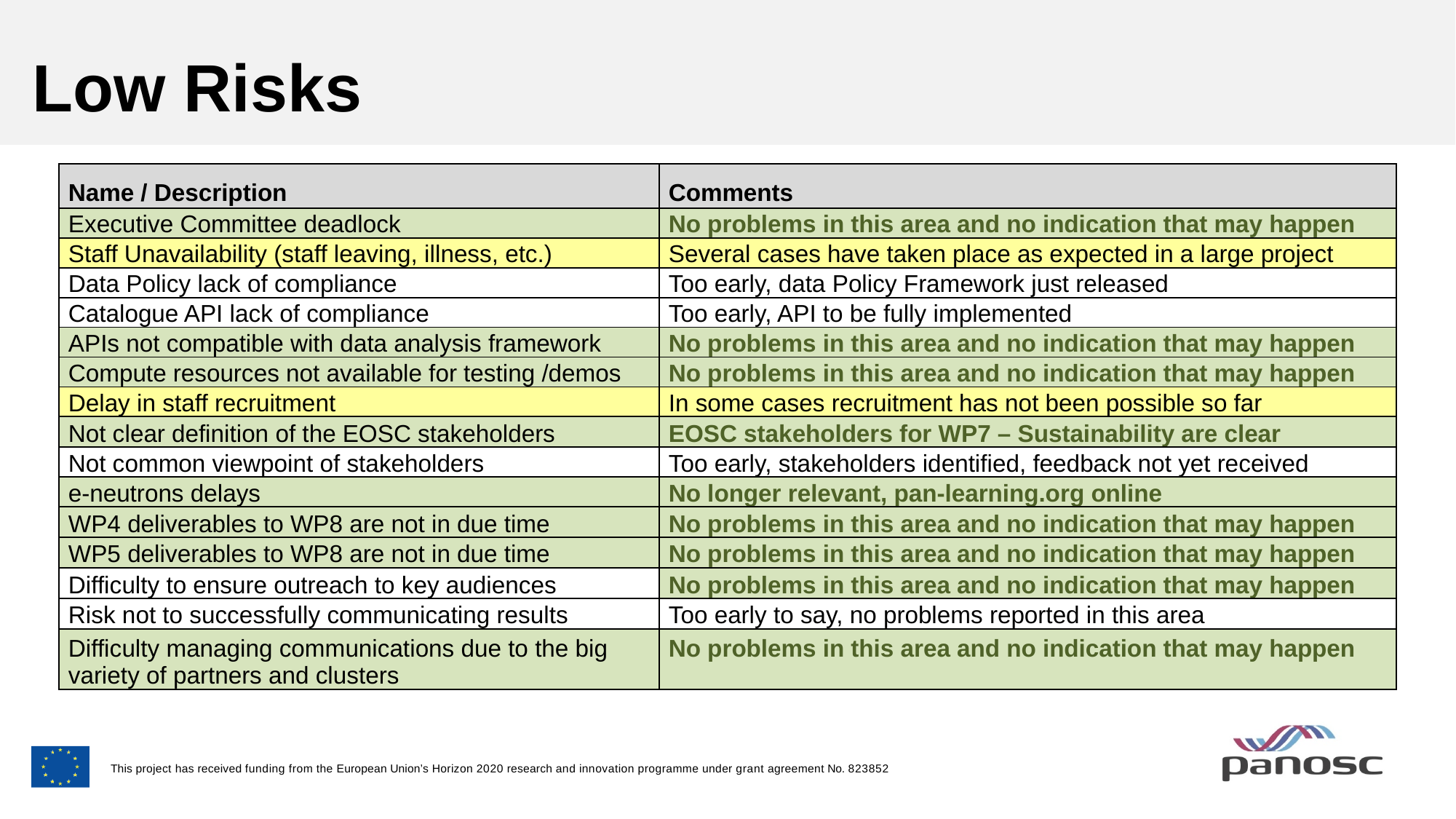

Low Risks

| Name / Description | Comments |
| --- | --- |
| Executive Committee deadlock | No problems in this area and no indication that may happen |
| Staff Unavailability (staff leaving, illness, etc.) | Several cases have taken place as expected in a large project |
| Data Policy lack of compliance | Too early, data Policy Framework just released |
| Catalogue API lack of compliance | Too early, API to be fully implemented |
| APIs not compatible with data analysis framework | No problems in this area and no indication that may happen |
| Compute resources not available for testing /demos | No problems in this area and no indication that may happen |
| Delay in staff recruitment | In some cases recruitment has not been possible so far |
| Not clear definition of the EOSC stakeholders | EOSC stakeholders for WP7 – Sustainability are clear |
| Not common viewpoint of stakeholders | Too early, stakeholders identified, feedback not yet received |
| e-neutrons delays | No longer relevant, pan-learning.org online |
| WP4 deliverables to WP8 are not in due time | No problems in this area and no indication that may happen |
| WP5 deliverables to WP8 are not in due time | No problems in this area and no indication that may happen |
| Difficulty to ensure outreach to key audiences | No problems in this area and no indication that may happen |
| Risk not to successfully communicating results | Too early to say, no problems reported in this area |
| Difficulty managing communications due to the big variety of partners and clusters | No problems in this area and no indication that may happen |